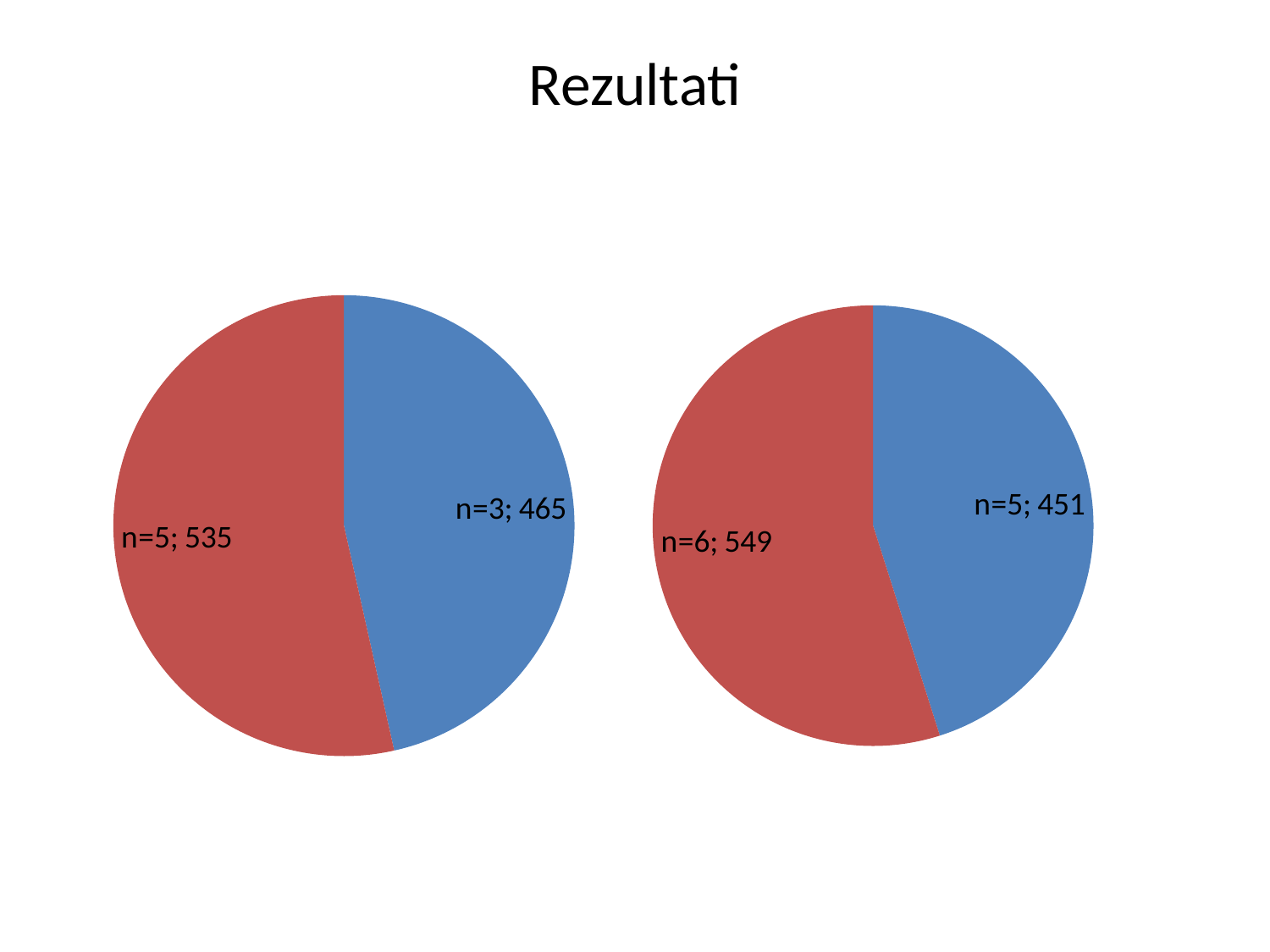

# Rezultati

### Chart

| Category |
|---|

### Chart

| Category | Sales |
|---|---|
| n=3 | 465.0 |
| n=5 | 535.0 |

### Chart

| Category | Sales |
|---|---|
| n=5 | 451.0 |
| n=6 | 549.0 |